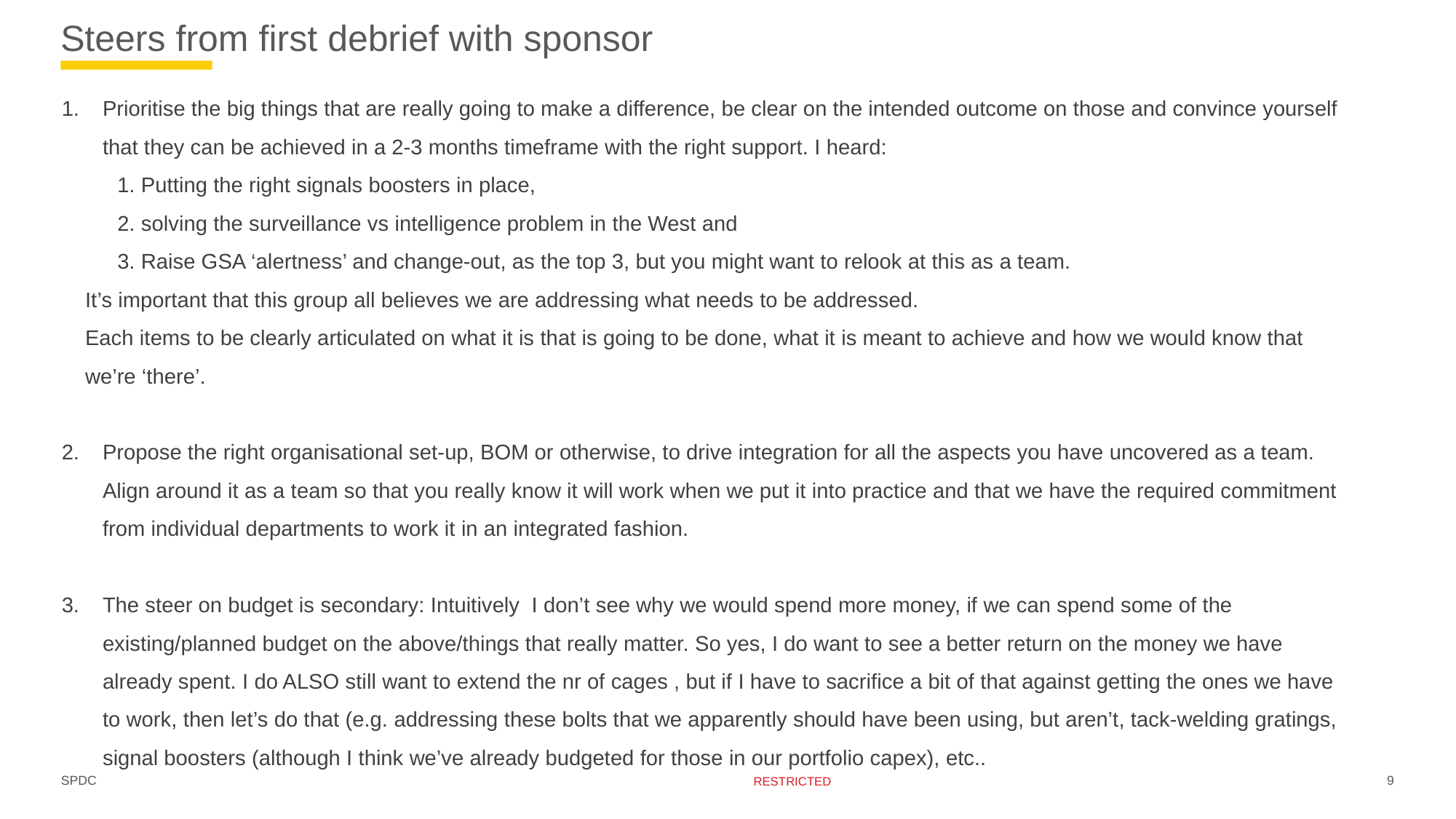

# Steers from first debrief with sponsor
Prioritise the big things that are really going to make a difference, be clear on the intended outcome on those and convince yourself that they can be achieved in a 2-3 months timeframe with the right support. I heard:
1. Putting the right signals boosters in place,
2. solving the surveillance vs intelligence problem in the West and
3. Raise GSA ‘alertness’ and change-out, as the top 3, but you might want to relook at this as a team.
It’s important that this group all believes we are addressing what needs to be addressed.
Each items to be clearly articulated on what it is that is going to be done, what it is meant to achieve and how we would know that we’re ‘there’.

Propose the right organisational set-up, BOM or otherwise, to drive integration for all the aspects you have uncovered as a team. Align around it as a team so that you really know it will work when we put it into practice and that we have the required commitment from individual departments to work it in an integrated fashion.

The steer on budget is secondary: Intuitively  I don’t see why we would spend more money, if we can spend some of the existing/planned budget on the above/things that really matter. So yes, I do want to see a better return on the money we have already spent. I do ALSO still want to extend the nr of cages , but if I have to sacrifice a bit of that against getting the ones we have to work, then let’s do that (e.g. addressing these bolts that we apparently should have been using, but aren’t, tack-welding gratings, signal boosters (although I think we’ve already budgeted for those in our portfolio capex), etc..
9